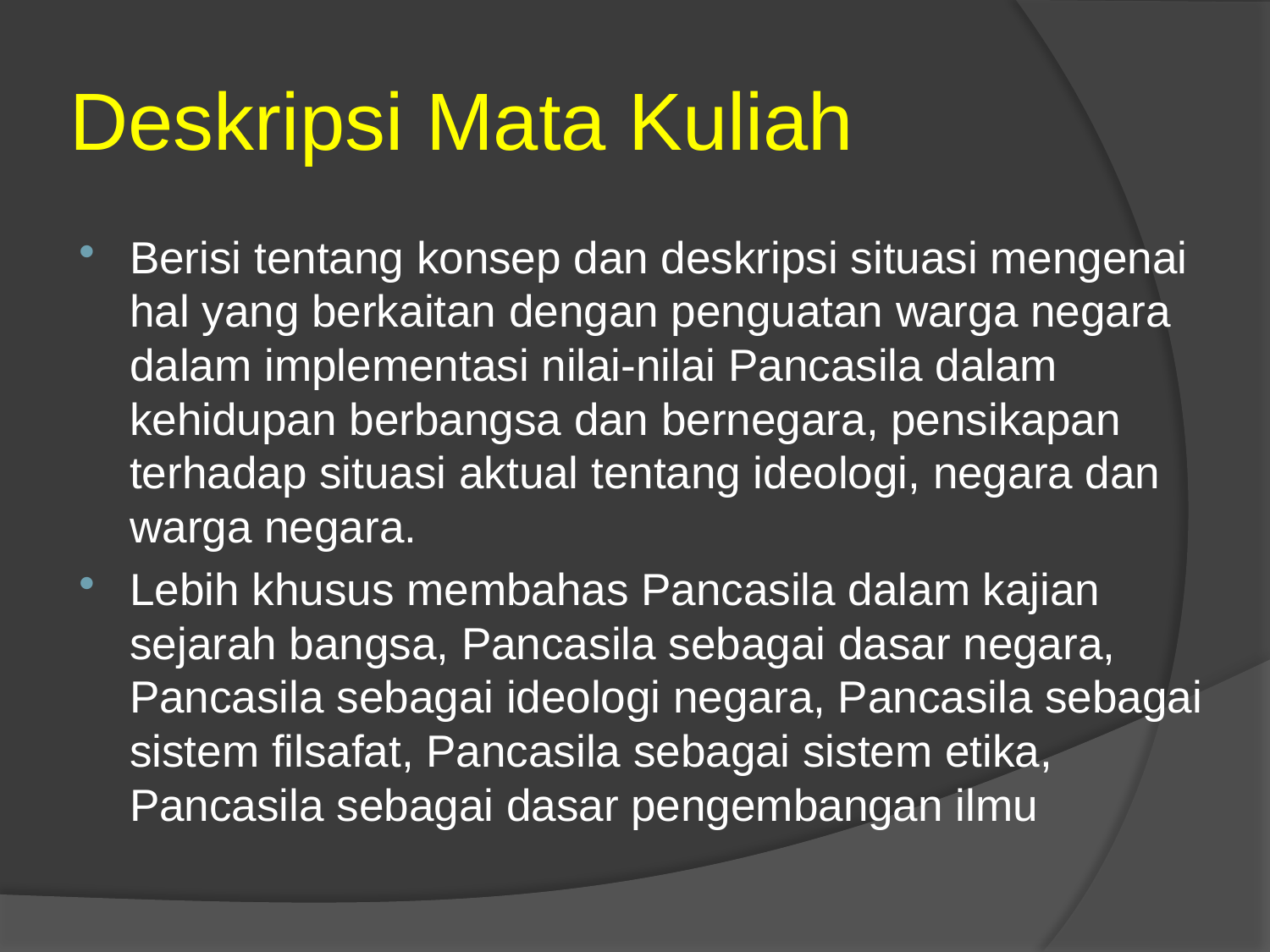

# Deskripsi Mata Kuliah
Berisi tentang konsep dan deskripsi situasi mengenai hal yang berkaitan dengan penguatan warga negara dalam implementasi nilai-nilai Pancasila dalam kehidupan berbangsa dan bernegara, pensikapan terhadap situasi aktual tentang ideologi, negara dan warga negara.
Lebih khusus membahas Pancasila dalam kajian sejarah bangsa, Pancasila sebagai dasar negara, Pancasila sebagai ideologi negara, Pancasila sebagai sistem filsafat, Pancasila sebagai sistem etika, Pancasila sebagai dasar pengembangan ilmu